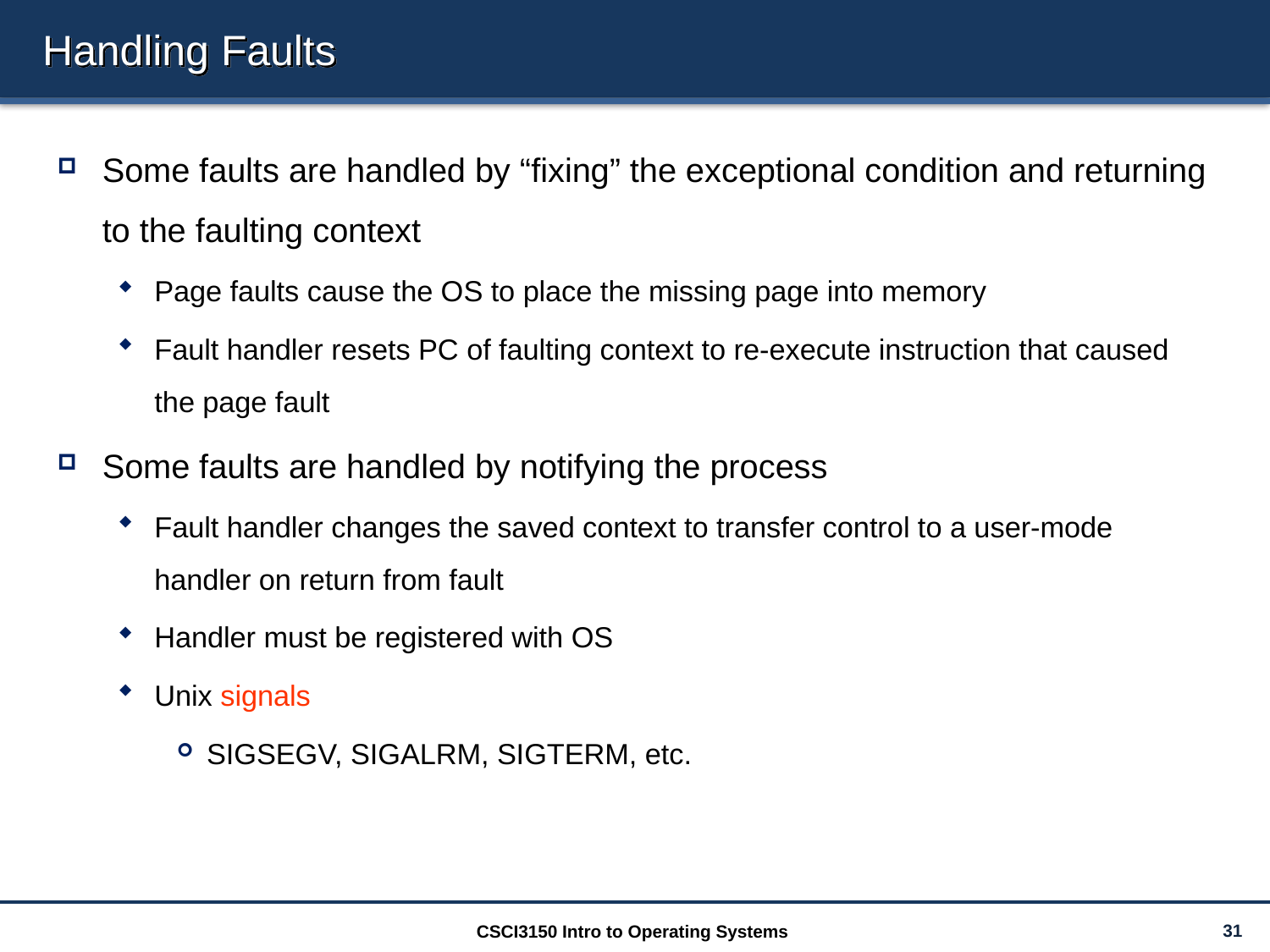

# Handling Faults
Some faults are handled by “fixing” the exceptional condition and returning to the faulting context
Page faults cause the OS to place the missing page into memory
Fault handler resets PC of faulting context to re-execute instruction that caused the page fault
Some faults are handled by notifying the process
Fault handler changes the saved context to transfer control to a user-mode handler on return from fault
Handler must be registered with OS
Unix signals
SIGSEGV, SIGALRM, SIGTERM, etc.
CSCI3150 Intro to Operating Systems
31